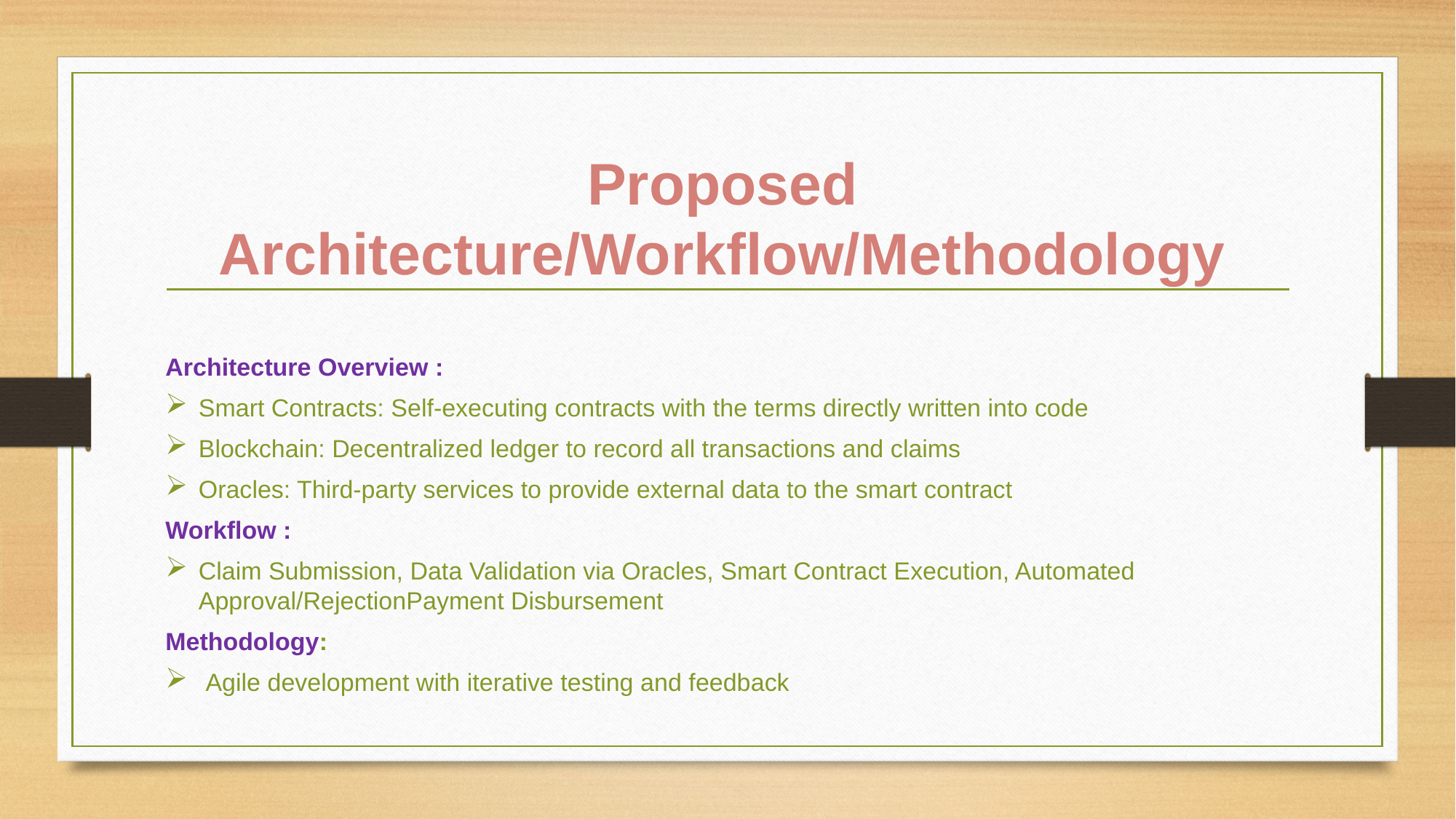

# Proposed Architecture/Workflow/Methodology

Architecture Overview :
Smart Contracts: Self-executing contracts with the terms directly written into code
Blockchain: Decentralized ledger to record all transactions and claims
Oracles: Third-party services to provide external data to the smart contract
Workflow :
Claim Submission, Data Validation via Oracles, Smart Contract Execution, Automated Approval/RejectionPayment Disbursement
Methodology:
 Agile development with iterative testing and feedback